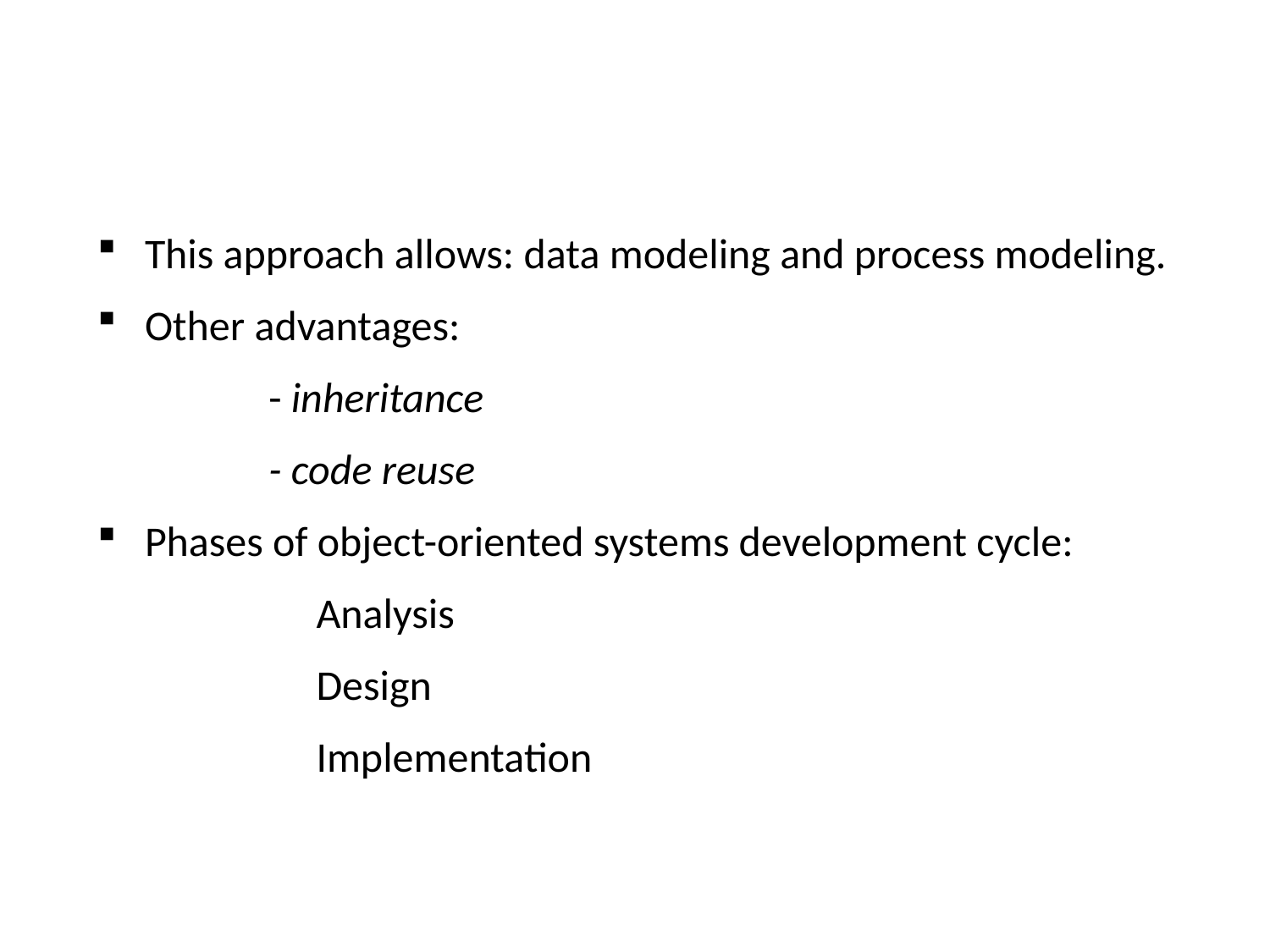

This approach allows: data modeling and process modeling.
Other advantages:
                  - inheritance
                  - code reuse
Phases of object-oriented systems development cycle:
                       Analysis
                       Design
                       Implementation
3